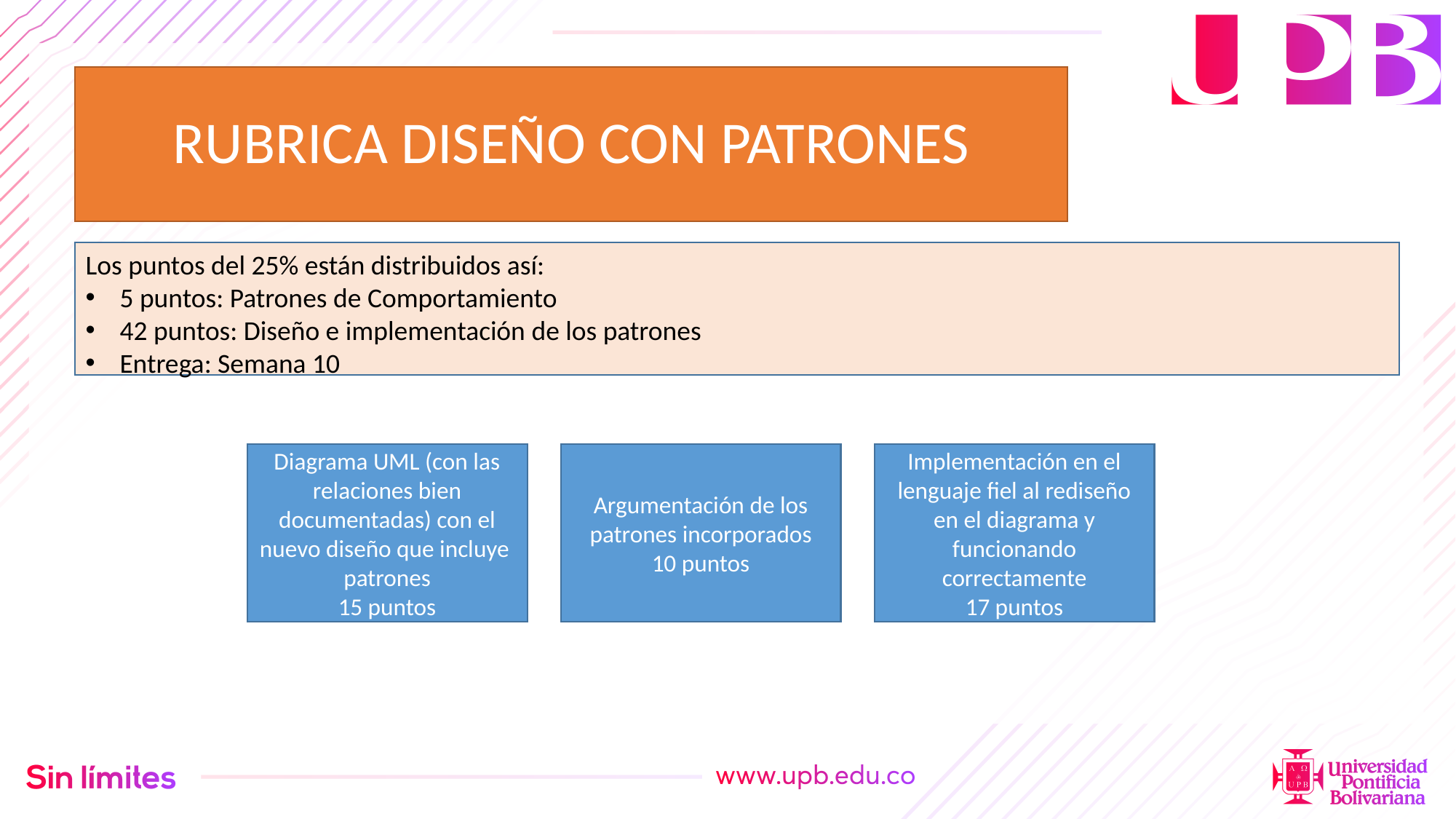

# RUBRICA DISEÑO CON PATRONES
Los puntos del 25% están distribuidos así:
5 puntos: Patrones de Comportamiento
42 puntos: Diseño e implementación de los patrones
Entrega: Semana 10

Diagrama UML (con las relaciones bien documentadas) con el nuevo diseño que incluye  patrones
15 puntos
Argumentación de los patrones incorporados
10 puntos
Implementación en el lenguaje fiel al rediseño en el diagrama y funcionando correctamente
17 puntos